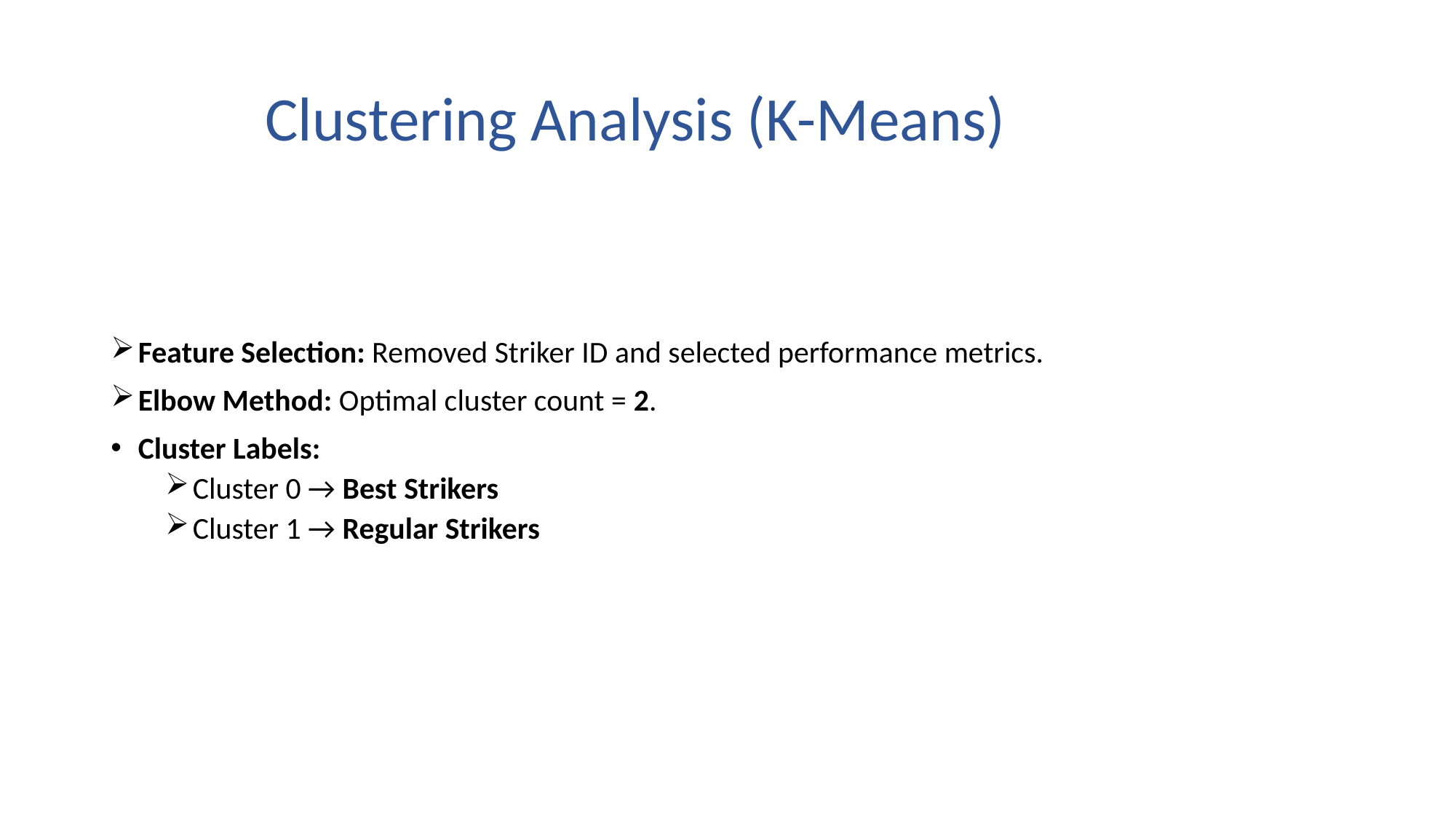

# Clustering Analysis (K-Means)

Feature Selection: Removed Striker ID and selected performance metrics.
Elbow Method: Optimal cluster count = 2.
Cluster Labels:
Cluster 0 → Best Strikers
Cluster 1 → Regular Strikers